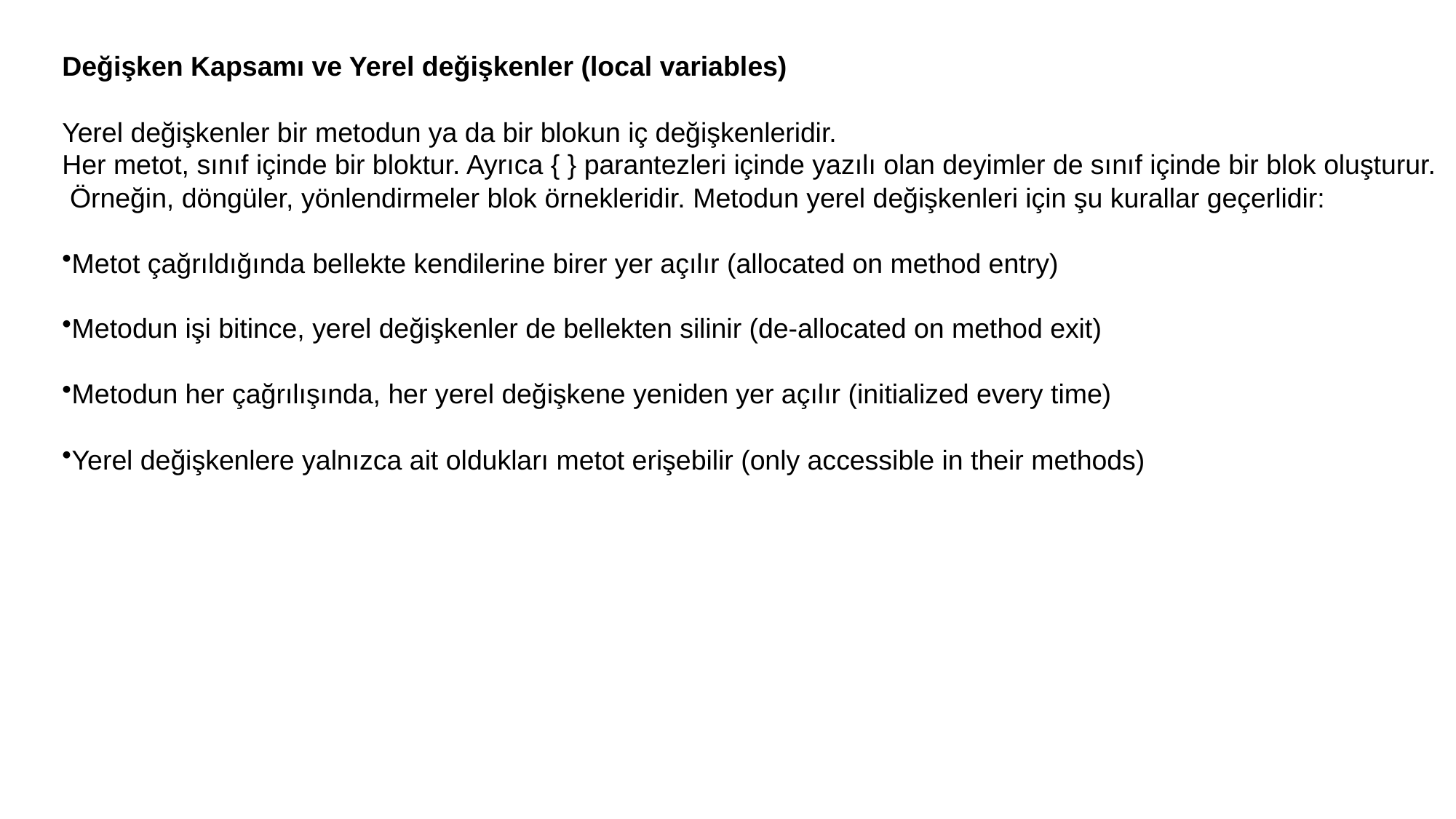

Değişken Kapsamı ve Yerel değişkenler (local variables)

Yerel değişkenler bir metodun ya da bir blokun iç değişkenleridir.
Her metot, sınıf içinde bir bloktur. Ayrıca { } parantezleri içinde yazılı olan deyimler de sınıf içinde bir blok oluşturur.
 Örneğin, döngüler, yönlendirmeler blok örnekleridir. Metodun yerel değişkenleri için şu kurallar geçerlidir:

Metot çağrıldığında bellekte kendilerine birer yer açılır (allocated on method entry)

Metodun işi bitince, yerel değişkenler de bellekten silinir (de-allocated on method exit)

Metodun her çağrılışında, her yerel değişkene yeniden yer açılır (initialized every time)

Yerel değişkenlere yalnızca ait oldukları metot erişebilir (only accessible in their methods)